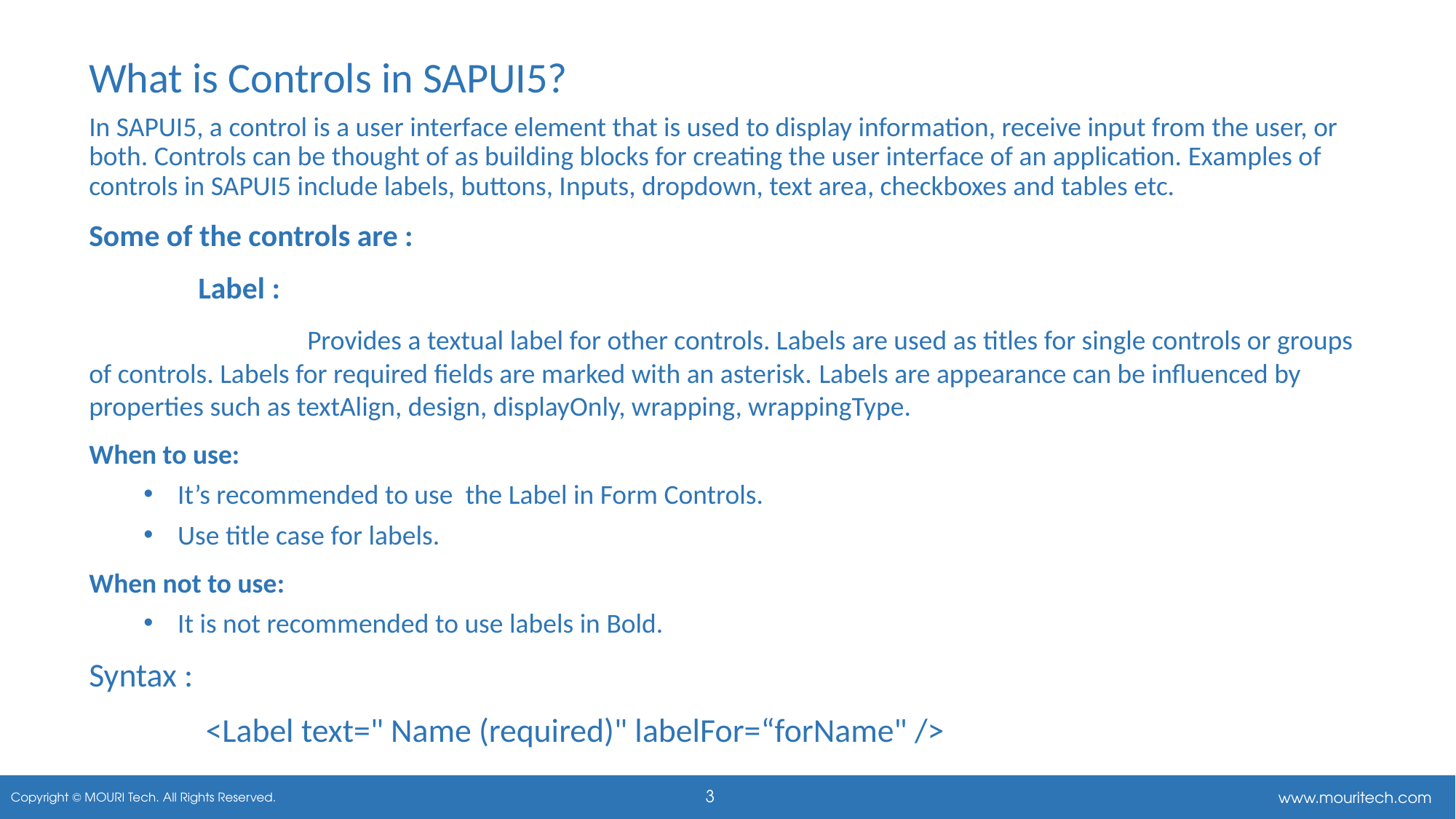

# What is Controls in SAPUI5?
In SAPUI5, a control is a user interface element that is used to display information, receive input from the user, or both. Controls can be thought of as building blocks for creating the user interface of an application. Examples of controls in SAPUI5 include labels, buttons, Inputs, dropdown, text area, checkboxes and tables etc.
Some of the controls are :
	Label :
		Provides a textual label for other controls. Labels are used as titles for single controls or groups of controls. Labels for required fields are marked with an asterisk. Labels are appearance can be influenced by properties such as textAlign, design, displayOnly, wrapping, wrappingType.
When to use:
It’s recommended to use  the Label in Form Controls.
Use title case for labels.
When not to use:
It is not recommended to use labels in Bold.
Syntax :
	 <Label text=" Name (required)" labelFor=“forName" />